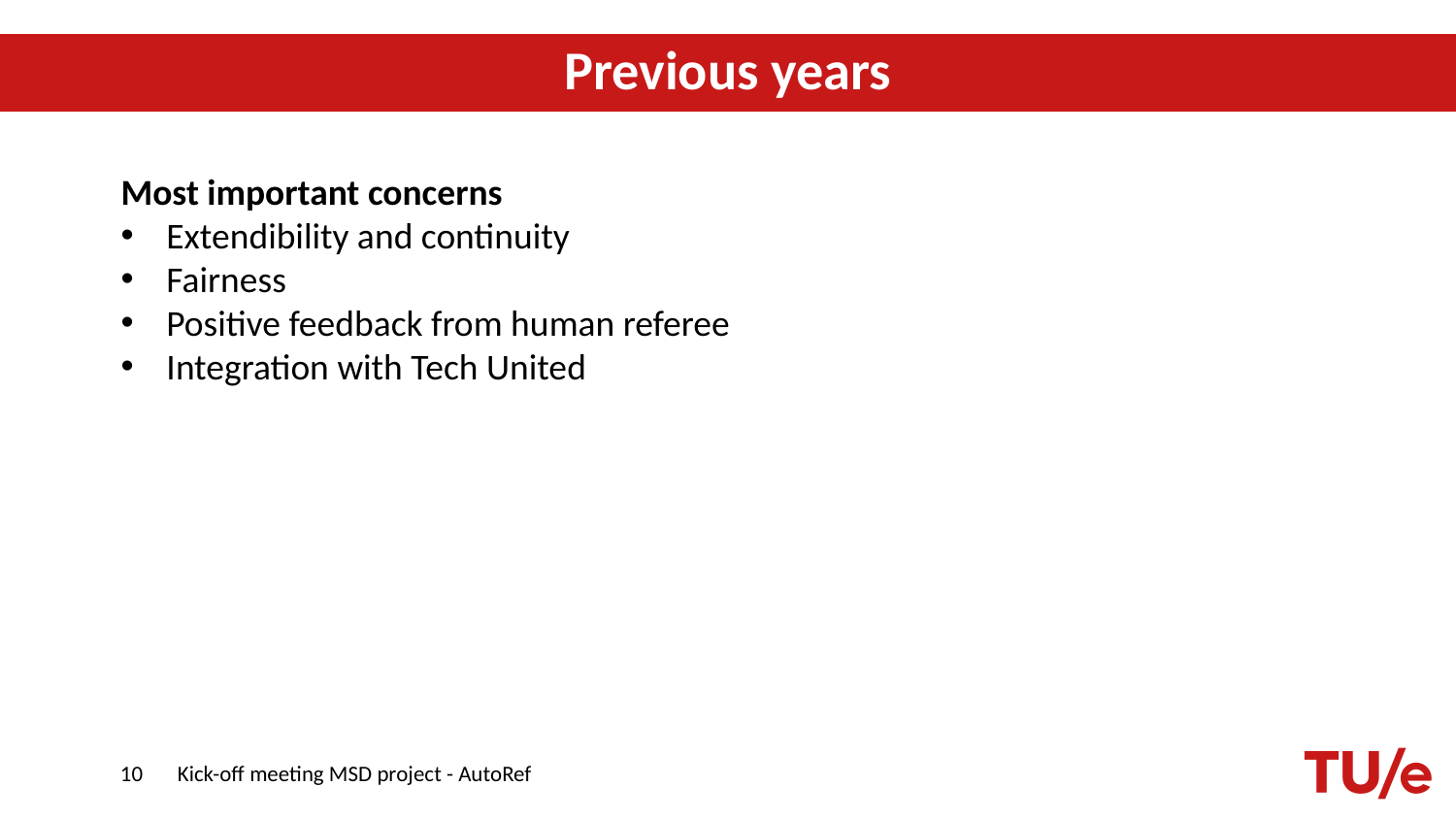

# Previous years
Most important concerns
Extendibility and continuity
Fairness
Positive feedback from human referee
Integration with Tech United

10
Kick-off meeting MSD project - AutoRef